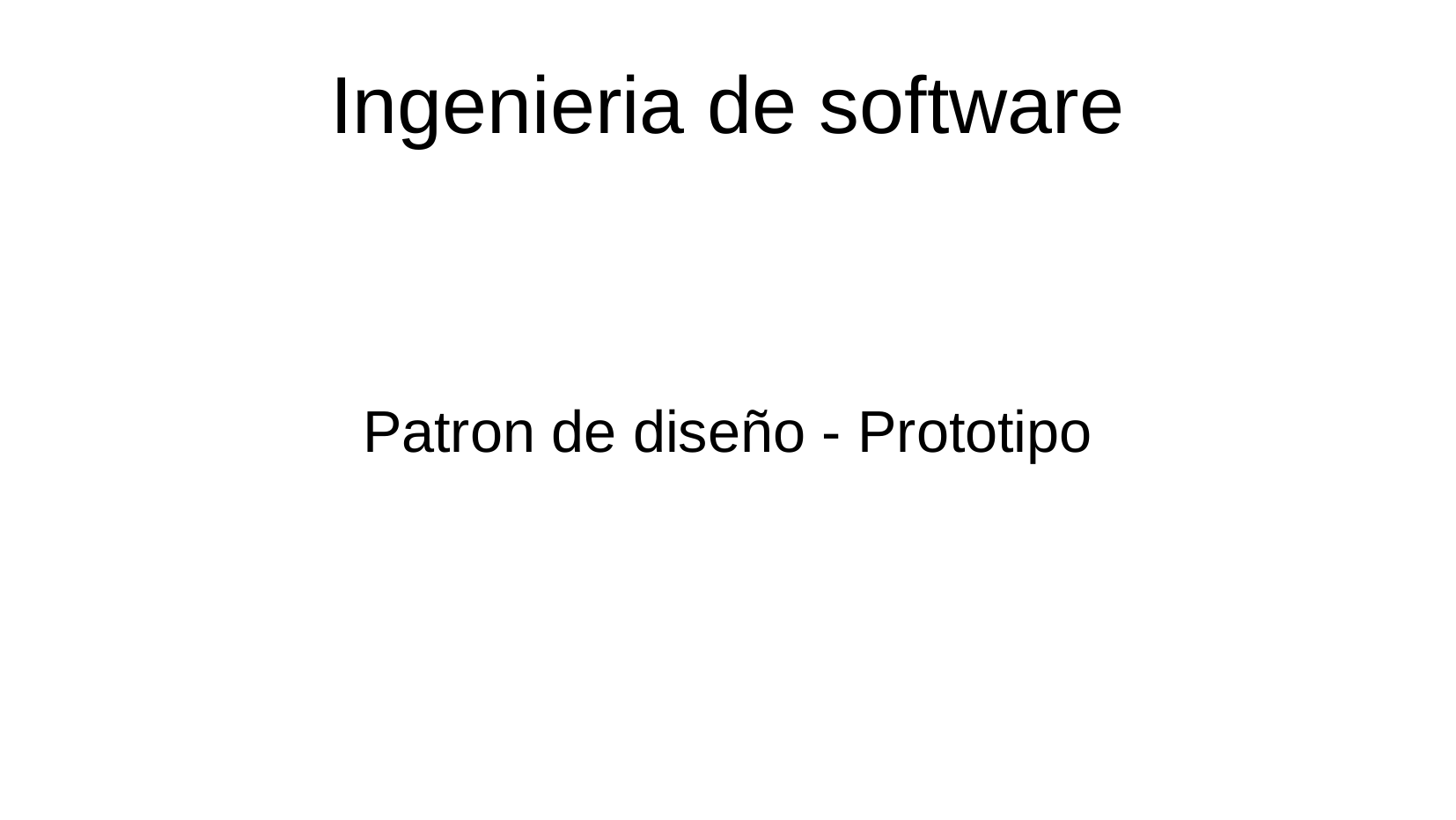

Ingenieria de software
Patron de diseño - Prototipo